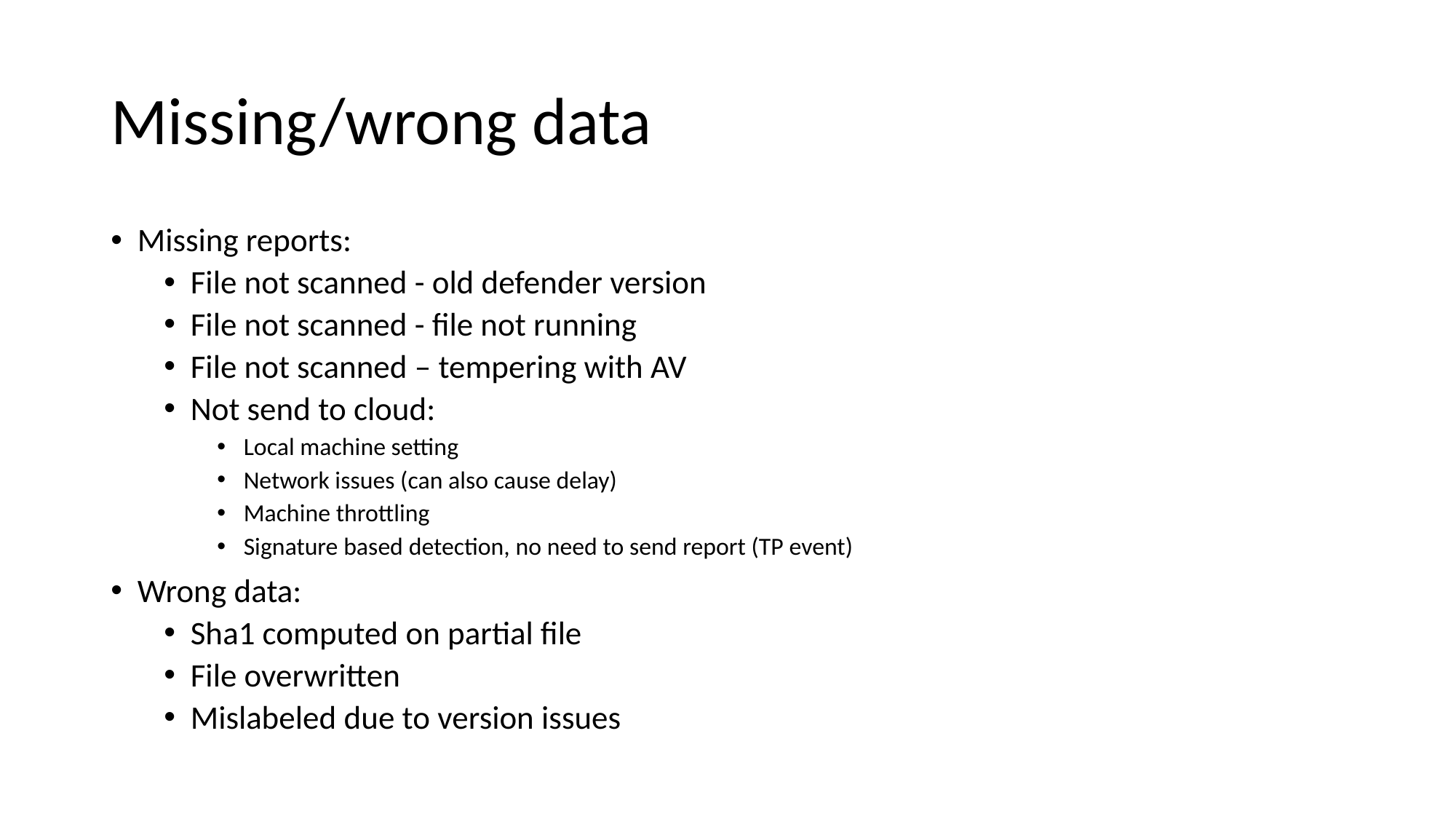

# Missing/wrong data
Missing reports:
File not scanned - old defender version
File not scanned - file not running
File not scanned – tempering with AV
Not send to cloud:
Local machine setting
Network issues (can also cause delay)
Machine throttling
Signature based detection, no need to send report (TP event)
Wrong data:
Sha1 computed on partial file
File overwritten
Mislabeled due to version issues